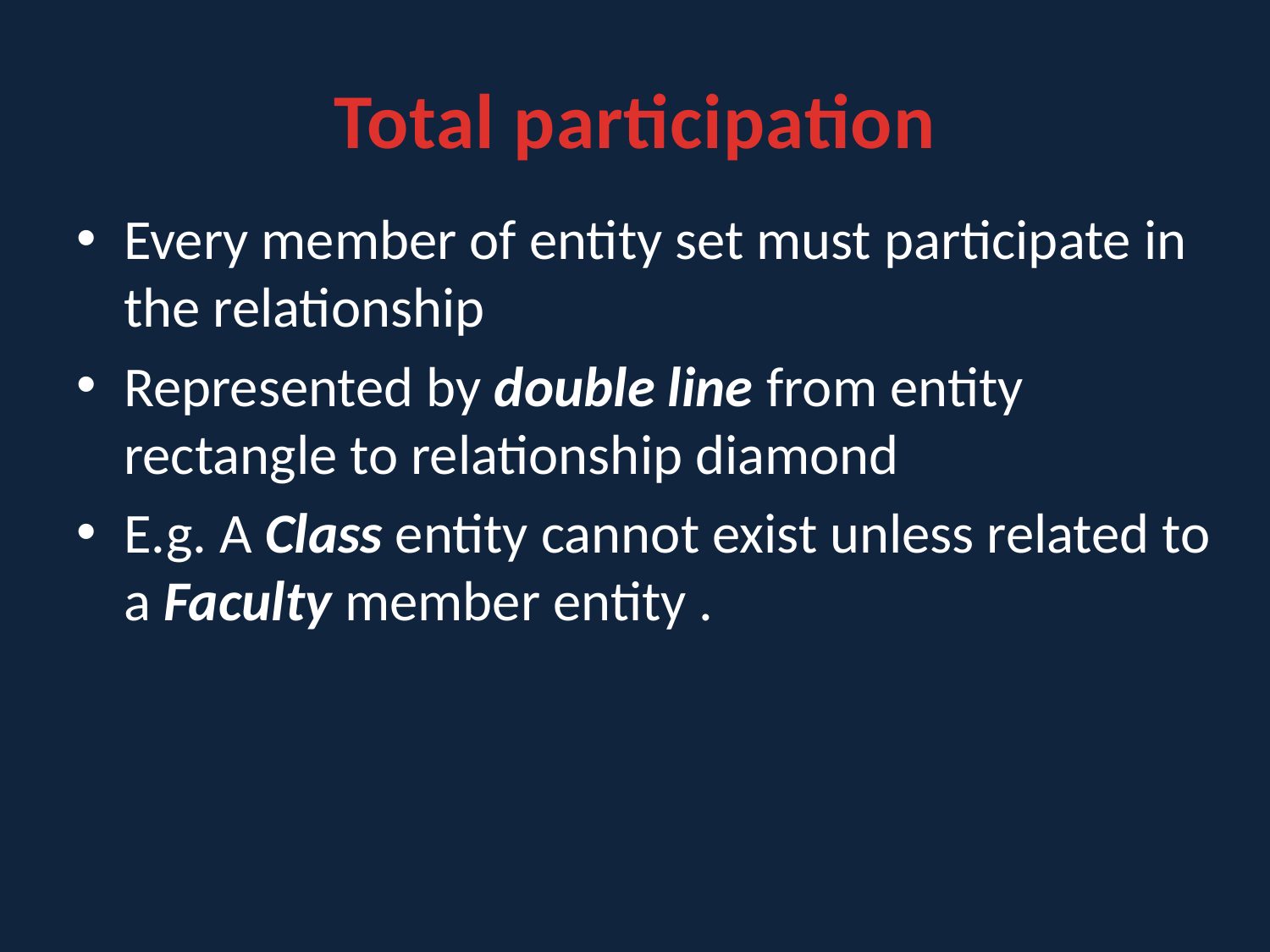

# Total participation
Every member of entity set must participate in the relationship
Represented by double line from entity rectangle to relationship diamond
E.g. A Class entity cannot exist unless related to a Faculty member entity .